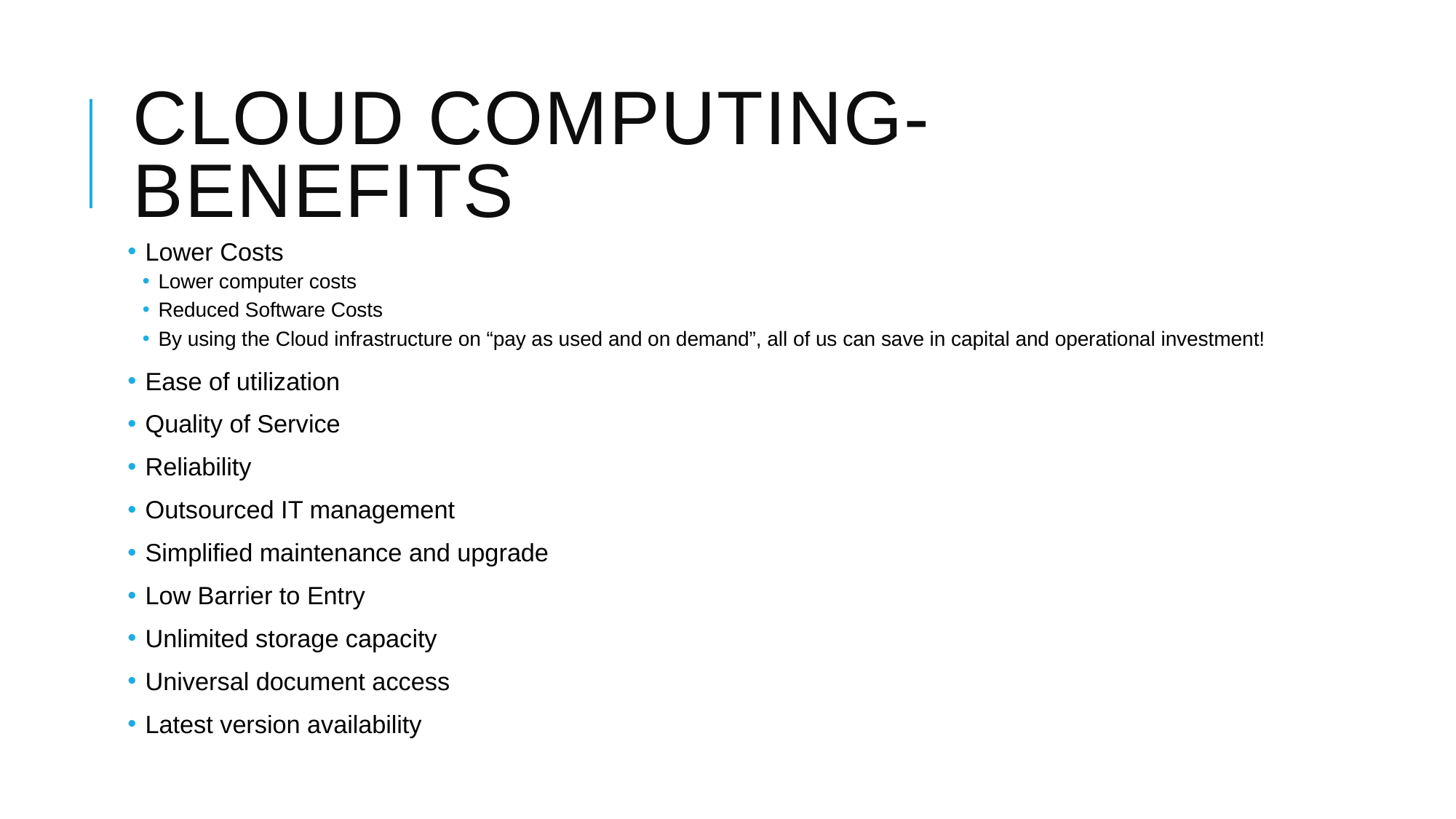

# Cloud computing-benefits
 Lower Costs
Lower computer costs
Reduced Software Costs
By using the Cloud infrastructure on “pay as used and on demand”, all of us can save in capital and operational investment!
 Ease of utilization
 Quality of Service
 Reliability
 Outsourced IT management
 Simplified maintenance and upgrade
 Low Barrier to Entry
 Unlimited storage capacity
 Universal document access
 Latest version availability